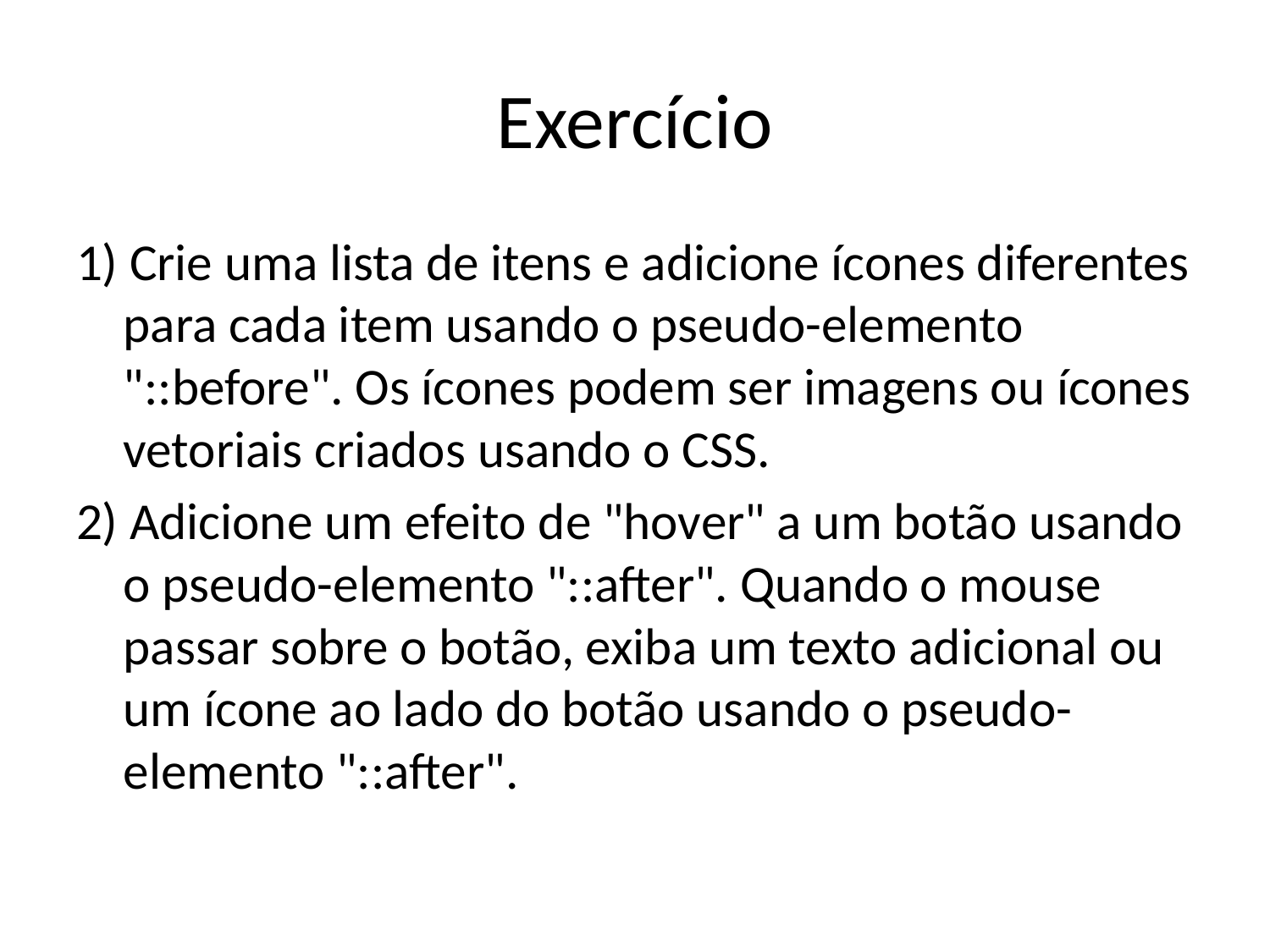

# Exercício
1) Crie uma lista de itens e adicione ícones diferentes para cada item usando o pseudo-elemento "::before". Os ícones podem ser imagens ou ícones vetoriais criados usando o CSS.
2) Adicione um efeito de "hover" a um botão usando o pseudo-elemento "::after". Quando o mouse passar sobre o botão, exiba um texto adicional ou um ícone ao lado do botão usando o pseudo-elemento "::after".